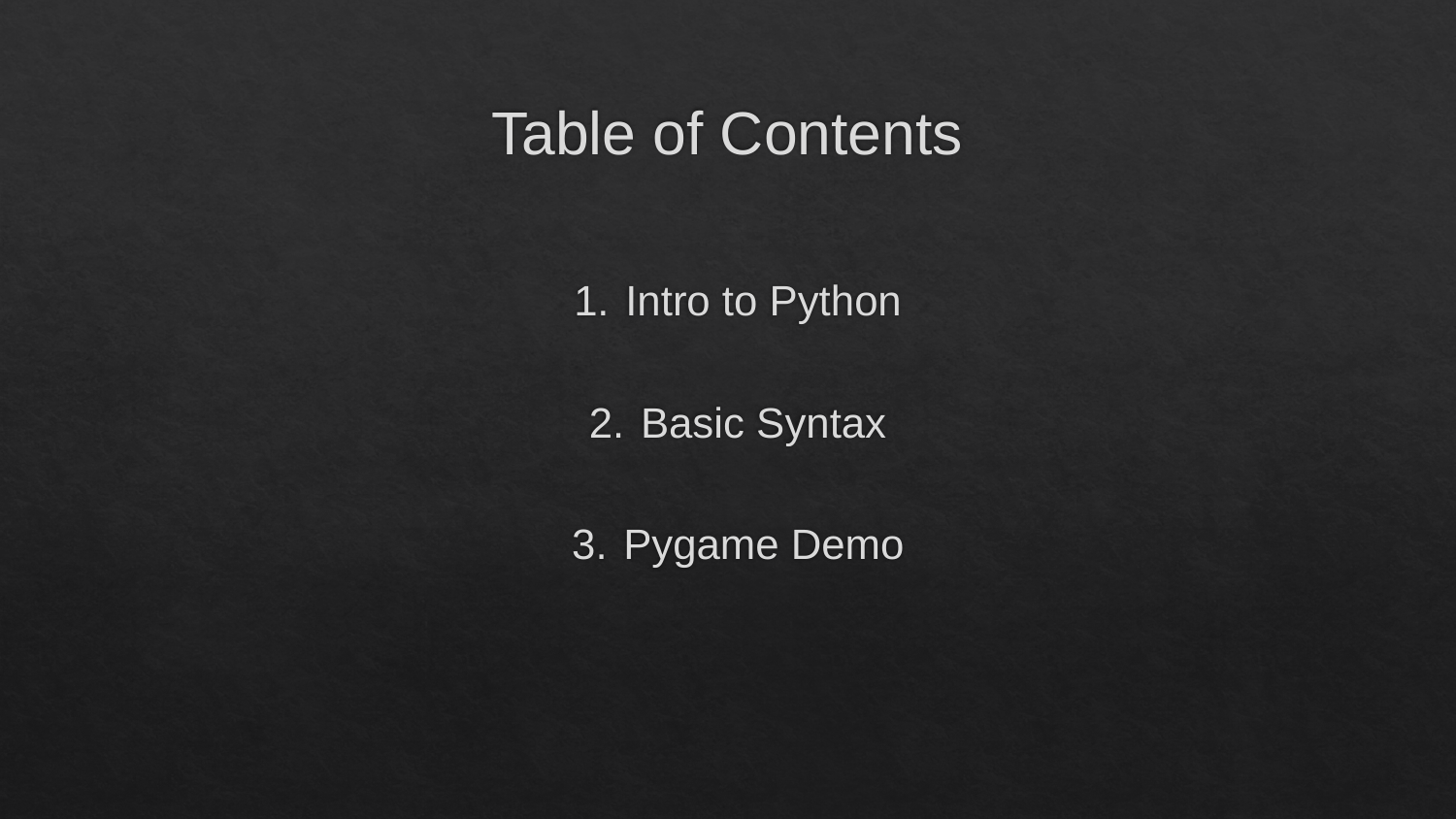

# Table of Contents

Intro to Python

Basic Syntax

Pygame Demo